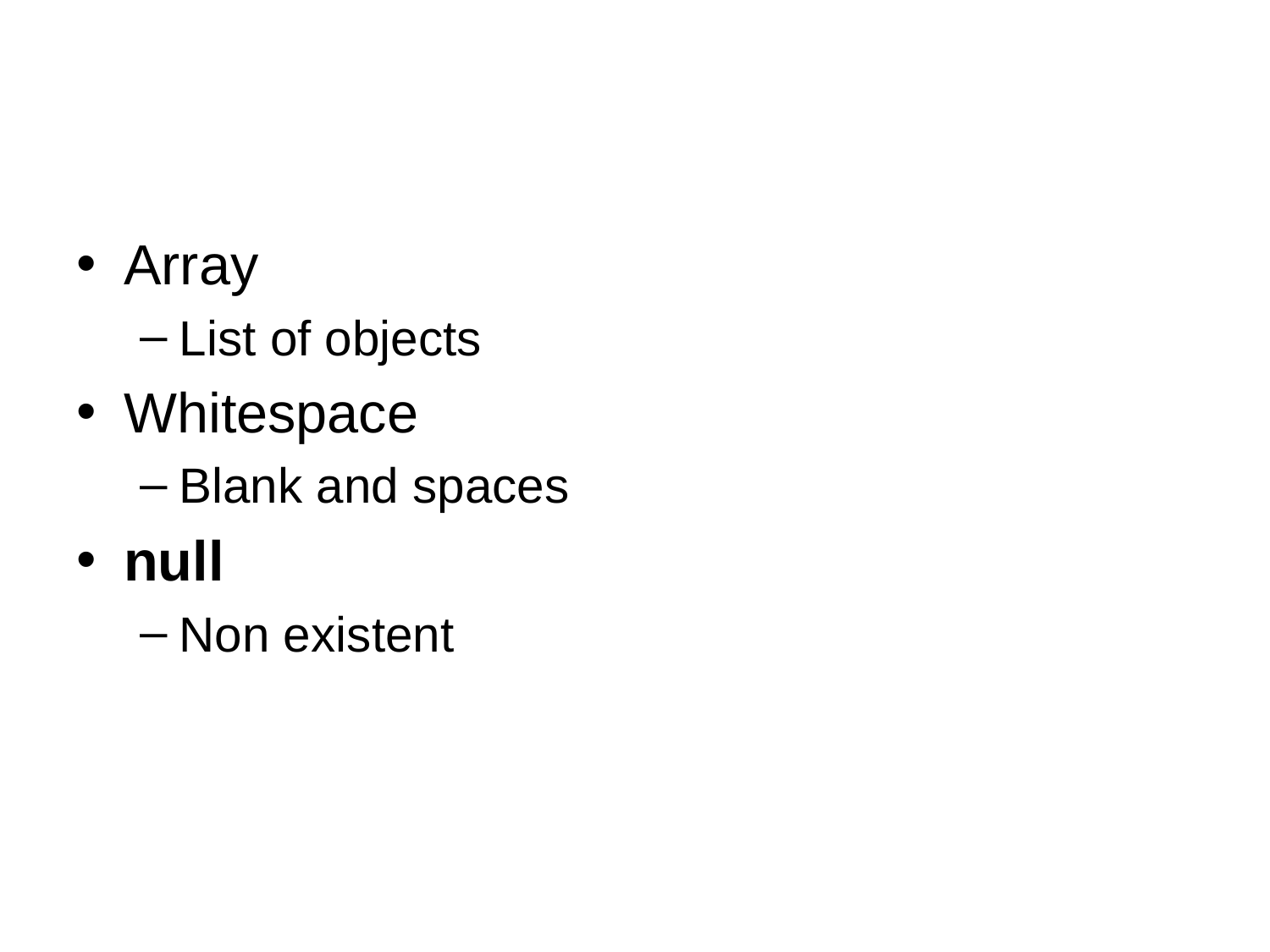

#
Array
List of objects
Whitespace
Blank and spaces
null
Non existent